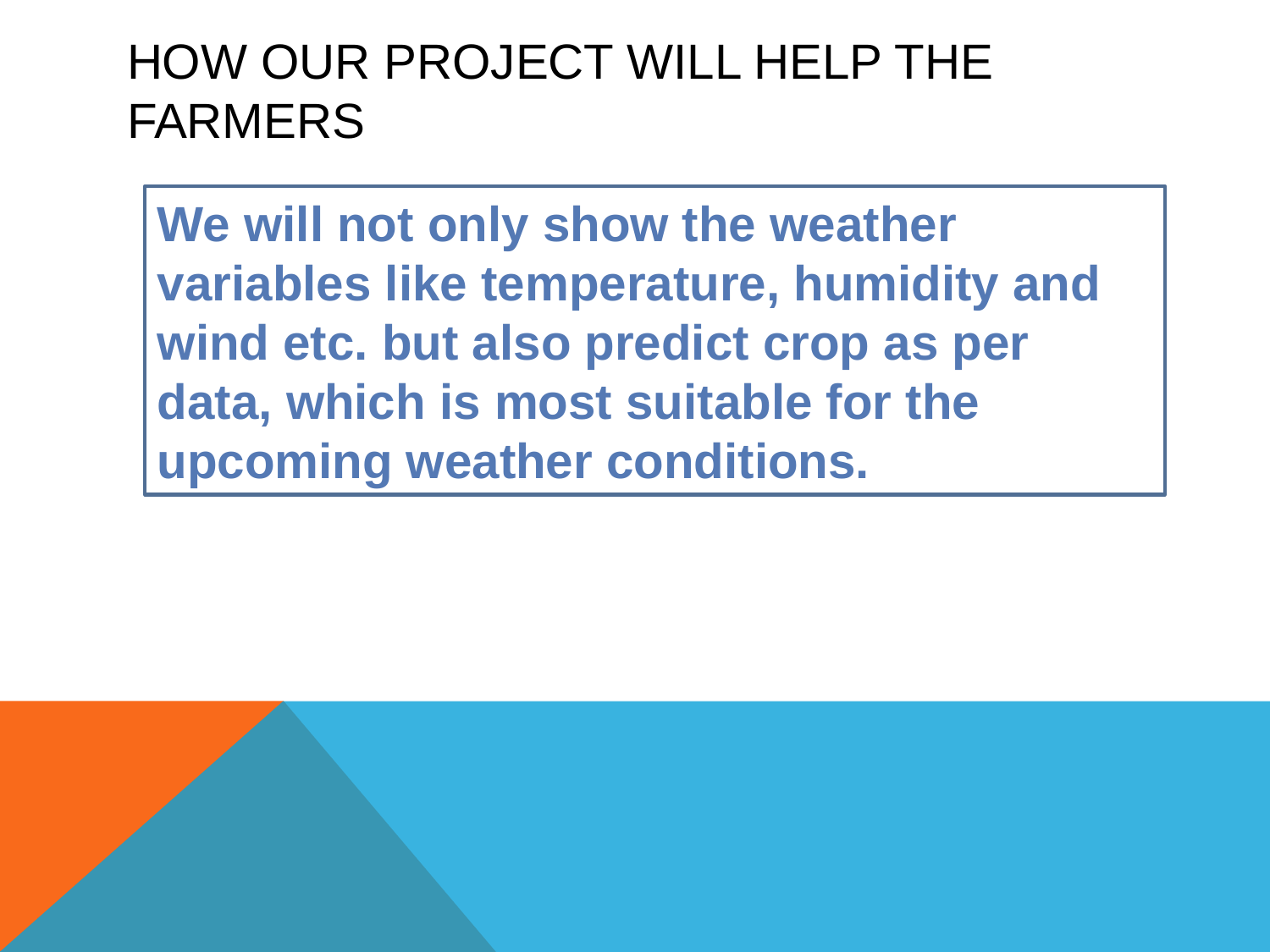

# How our project will help the farmers
We will not only show the weather variables like temperature, humidity and wind etc. but also predict crop as per data, which is most suitable for the upcoming weather conditions.